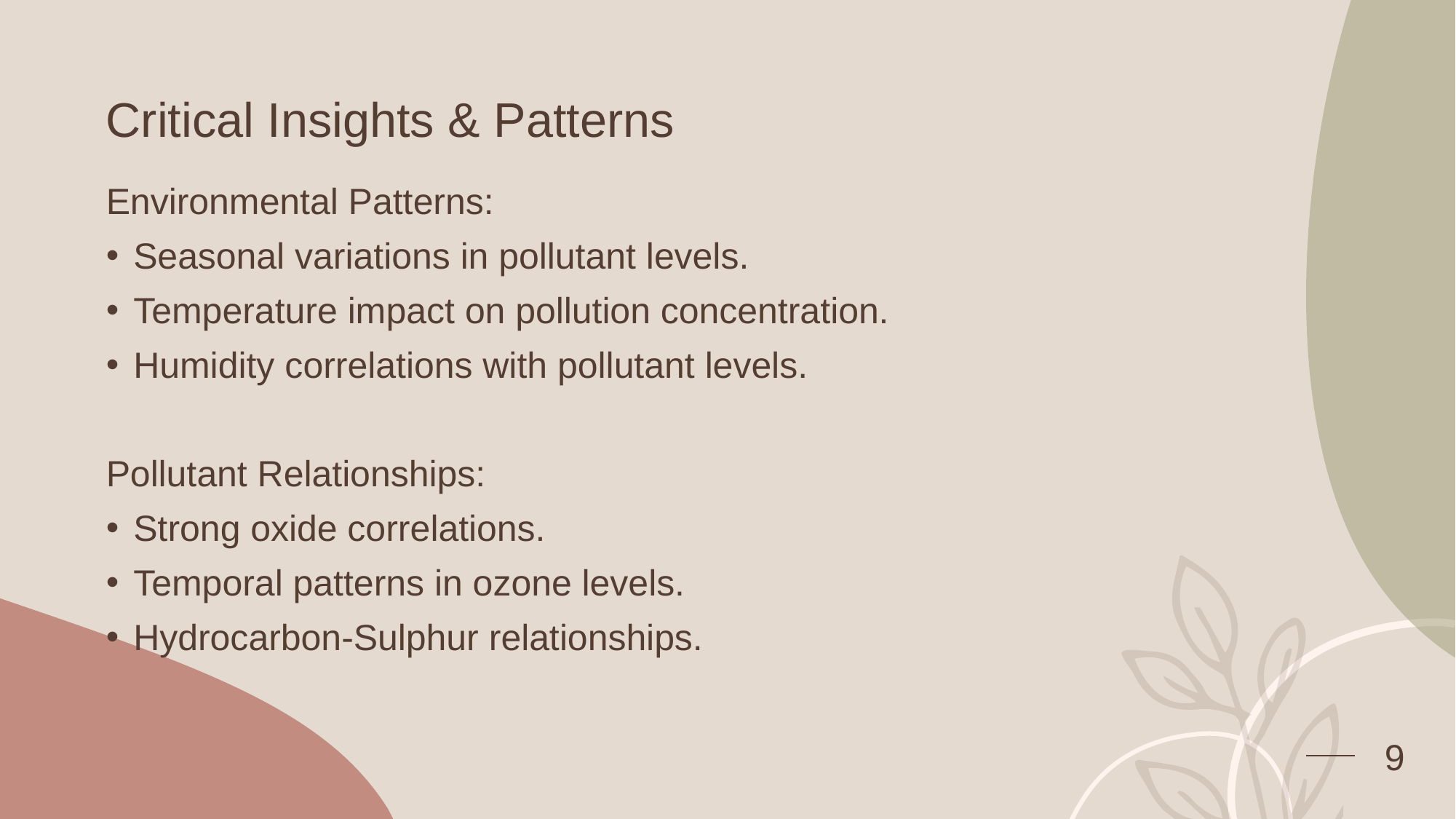

# Critical Insights & Patterns
Environmental Patterns:
Seasonal variations in pollutant levels.
Temperature impact on pollution concentration.
Humidity correlations with pollutant levels.

Pollutant Relationships:
Strong oxide correlations.
Temporal patterns in ozone levels.
Hydrocarbon-Sulphur relationships.
9